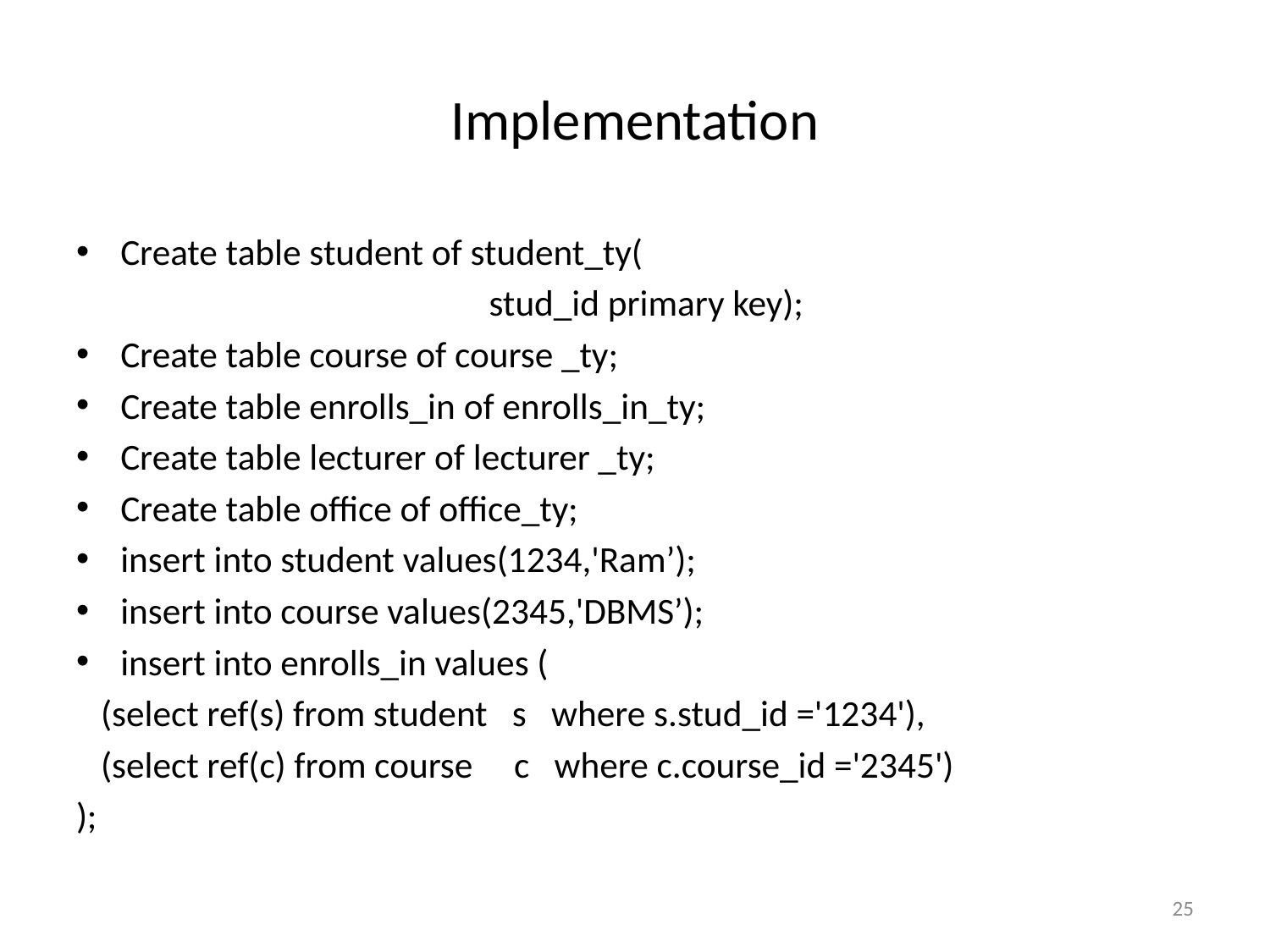

# Implementation
Create table student of student_ty(
					stud_id primary key);
Create table course of course _ty;
Create table enrolls_in of enrolls_in_ty;
Create table lecturer of lecturer _ty;
Create table office of office_ty;
insert into student values(1234,'Ram’);
insert into course values(2345,'DBMS’);
insert into enrolls_in values (
   (select ref(s) from student   s   where s.stud_id ='1234'),
   (select ref(c) from course     c   where c.course_id ='2345')
);

25